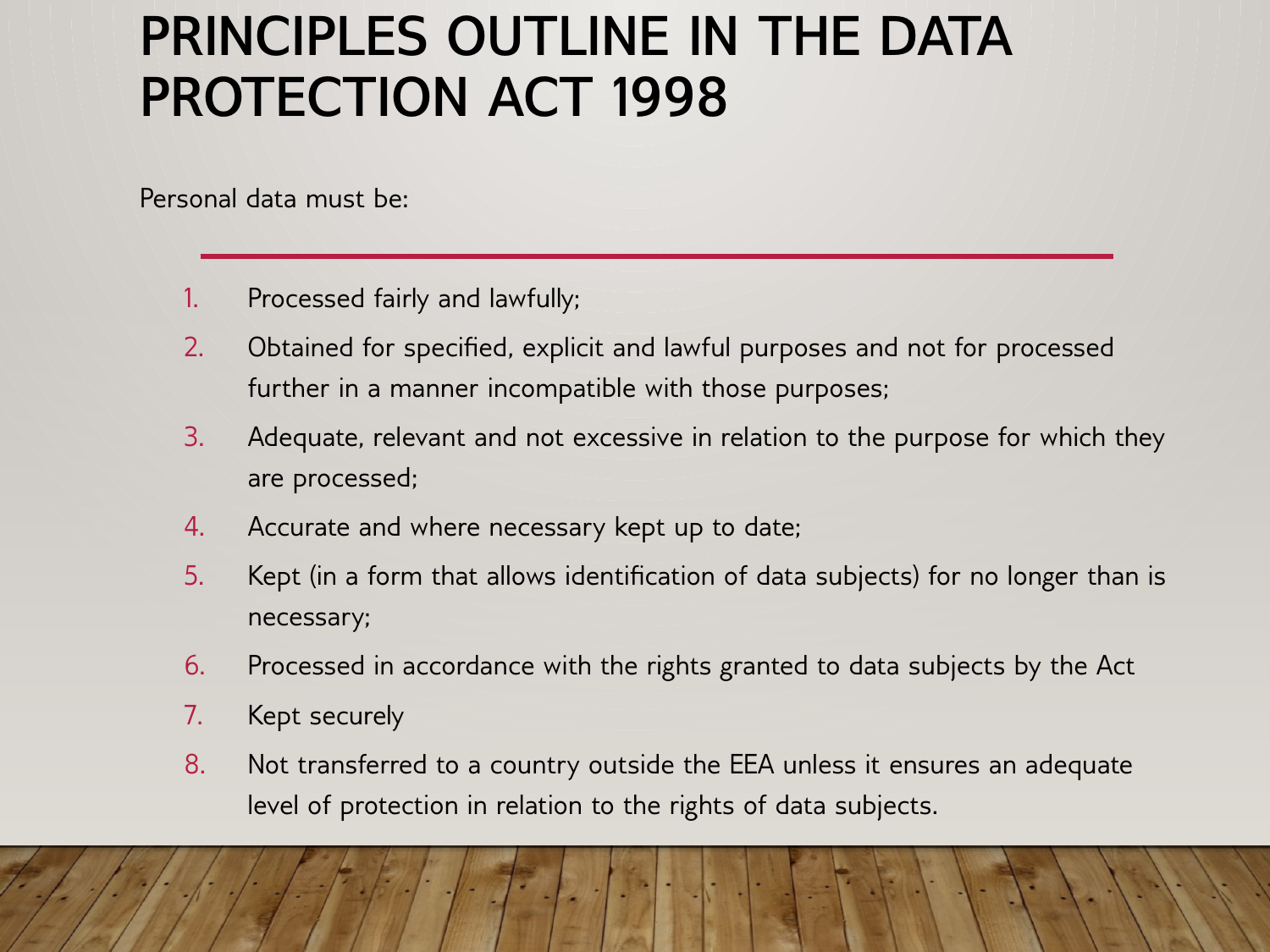

# Principles Outline in the Data Protection Act 1998
Personal data must be:

Processed fairly and lawfully;
Obtained for specified, explicit and lawful purposes and not for processed further in a manner incompatible with those purposes;
Adequate, relevant and not excessive in relation to the purpose for which they are processed;
Accurate and where necessary kept up to date;
Kept (in a form that allows identification of data subjects) for no longer than is necessary;
Processed in accordance with the rights granted to data subjects by the Act
Kept securely
Not transferred to a country outside the EEA unless it ensures an adequate level of protection in relation to the rights of data subjects.